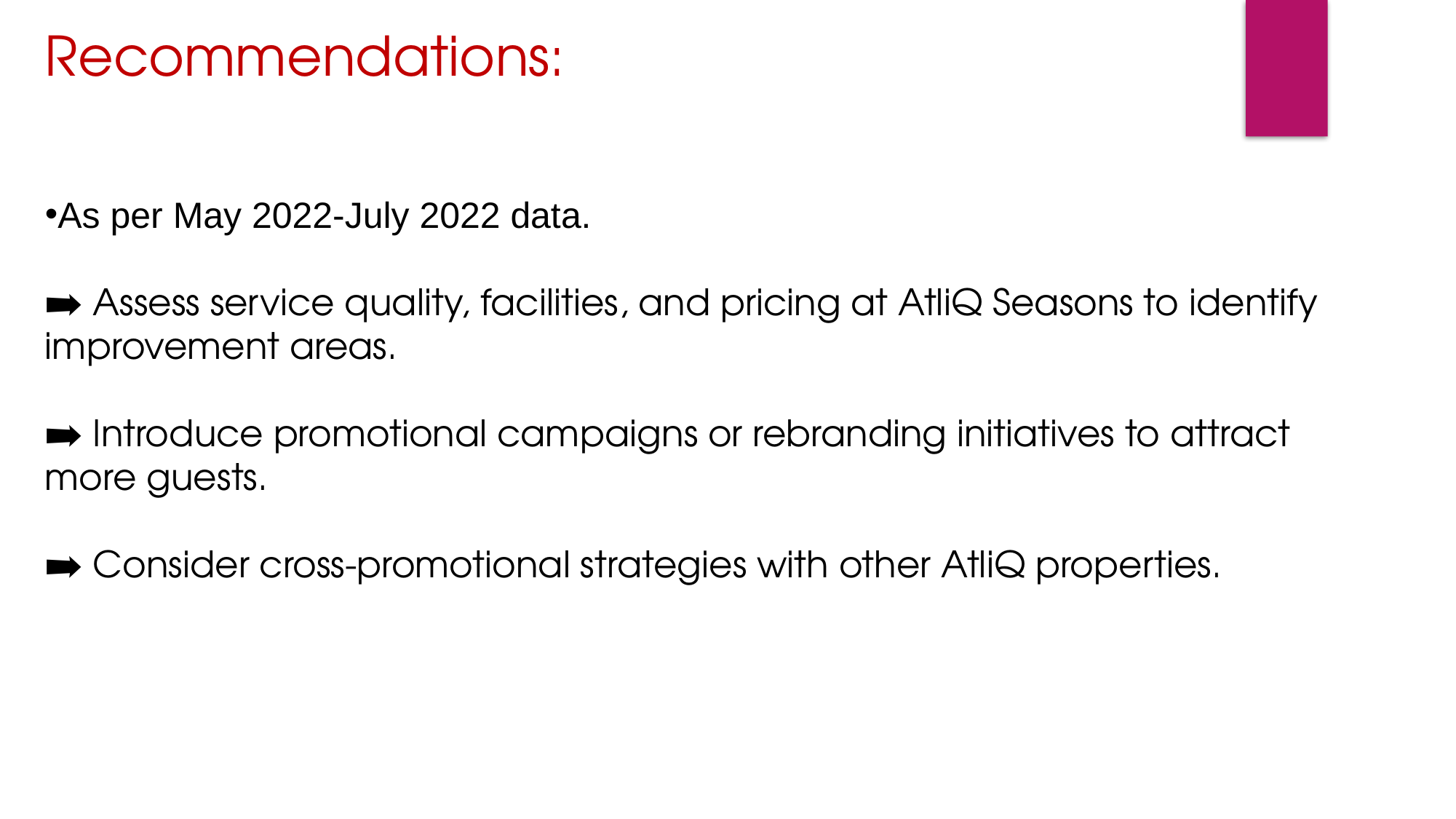

Recommendations:
As per May 2022-July 2022 data.
➡️ Assess service quality, facilities, and pricing at AtliQ Seasons to identify improvement areas.

➡️ Introduce promotional campaigns or rebranding initiatives to attract more guests.

➡️ Consider cross-promotional strategies with other AtliQ properties.